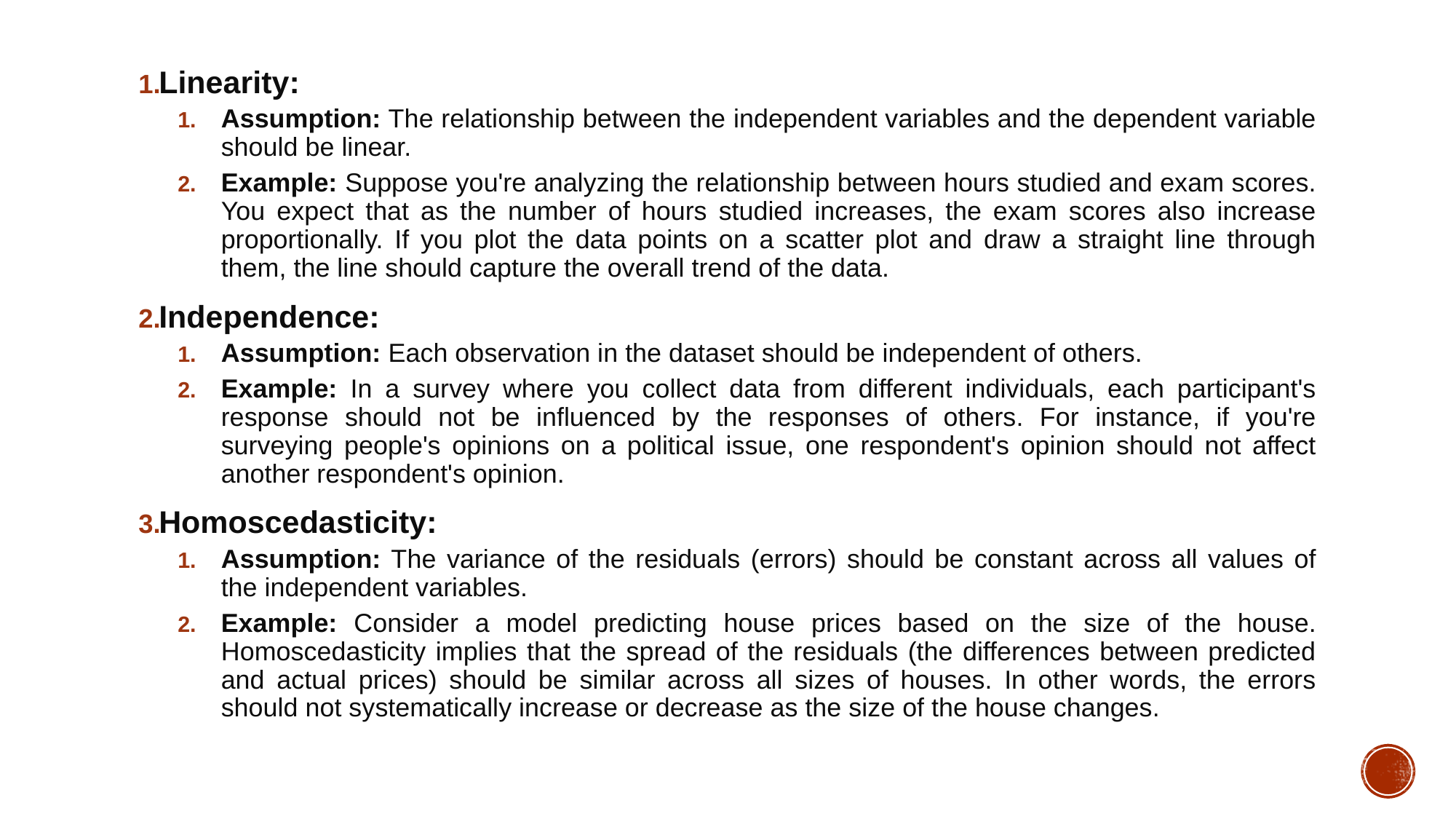

Linearity:
Assumption: The relationship between the independent variables and the dependent variable should be linear.
Example: Suppose you're analyzing the relationship between hours studied and exam scores. You expect that as the number of hours studied increases, the exam scores also increase proportionally. If you plot the data points on a scatter plot and draw a straight line through them, the line should capture the overall trend of the data.
Independence:
Assumption: Each observation in the dataset should be independent of others.
Example: In a survey where you collect data from different individuals, each participant's response should not be influenced by the responses of others. For instance, if you're surveying people's opinions on a political issue, one respondent's opinion should not affect another respondent's opinion.
Homoscedasticity:
Assumption: The variance of the residuals (errors) should be constant across all values of the independent variables.
Example: Consider a model predicting house prices based on the size of the house. Homoscedasticity implies that the spread of the residuals (the differences between predicted and actual prices) should be similar across all sizes of houses. In other words, the errors should not systematically increase or decrease as the size of the house changes.